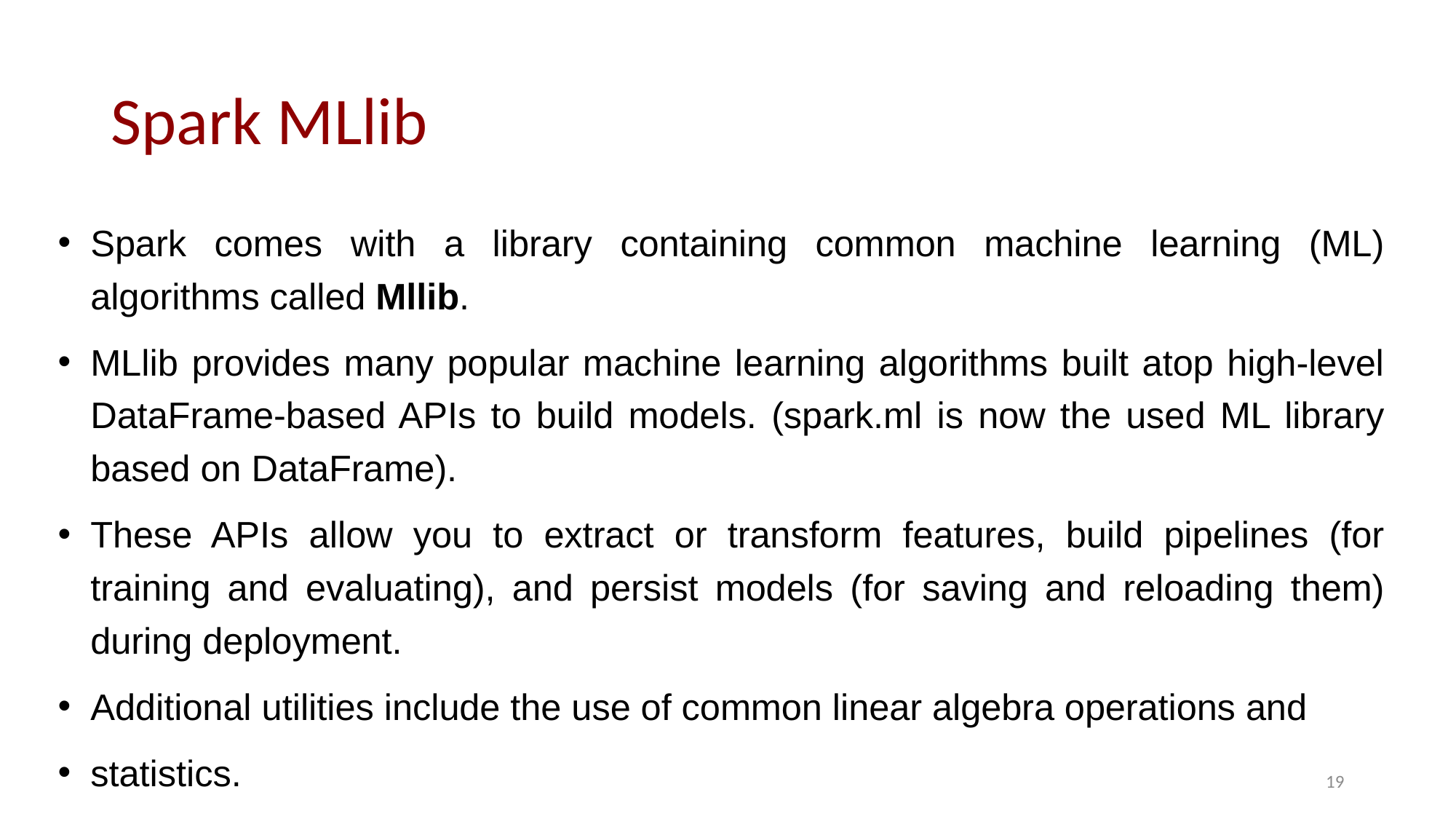

Spark MLlib
Spark comes with a library containing common machine learning (ML) algorithms called Mllib.
MLlib provides many popular machine learning algorithms built atop high-level DataFrame-based APIs to build models. (spark.ml is now the used ML library based on DataFrame).
These APIs allow you to extract or transform features, build pipelines (for training and evaluating), and persist models (for saving and reloading them) during deployment.
Additional utilities include the use of common linear algebra operations and
statistics.

19